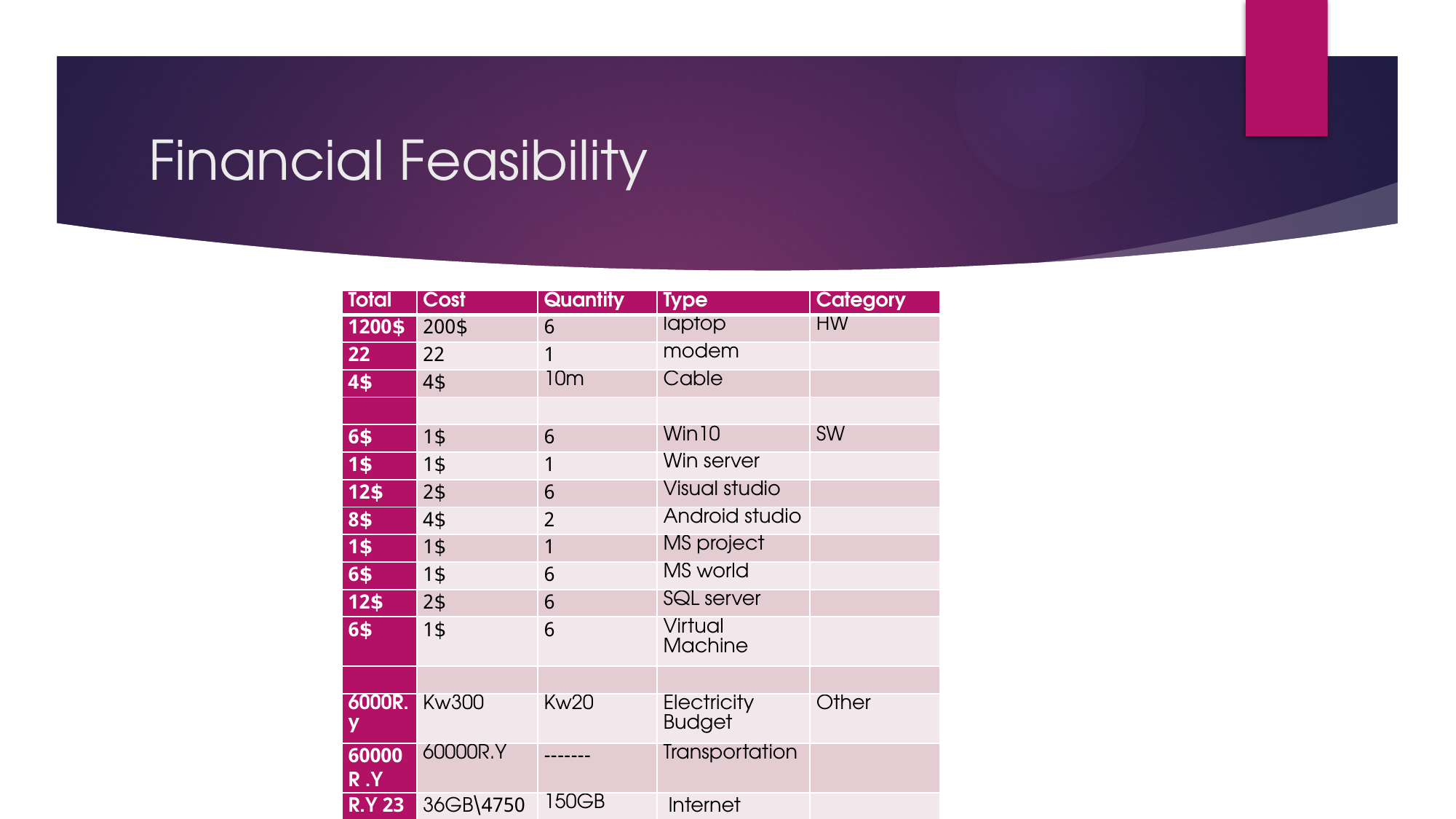

# Financial Feasibility
| Total | Cost | Quantity | Type | Category |
| --- | --- | --- | --- | --- |
| 1200$ | 200$ | 6 | laptop | HW |
| 22 | 22 | 1 | modem |  |
| 4$ | 4$ | 10m | Cable |  |
|  |  |  |  |  |
| 6$ | 1$ | 6 | Win10 | SW |
| 1$ | 1$ | 1 | Win server |  |
| 12$ | 2$ | 6 | Visual studio |  |
| 8$ | 4$ | 2 | Android studio |  |
| 1$ | 1$ | 1 | MS project |  |
| 6$ | 1$ | 6 | MS world |  |
| 12$ | 2$ | 6 | SQL server |  |
| 6$ | 1$ | 6 | Virtual Machine |  |
|  |  |  |  |  |
| 6000R.y | Kw300 | Kw20 | Electricity Budget | Other |
| 60000 R .Y | 60000R.Y | ------- | Transportation |  |
| 23 R.Y | 4750\36GB | 150GB | Internet |  |
|  |  |  |  |  |